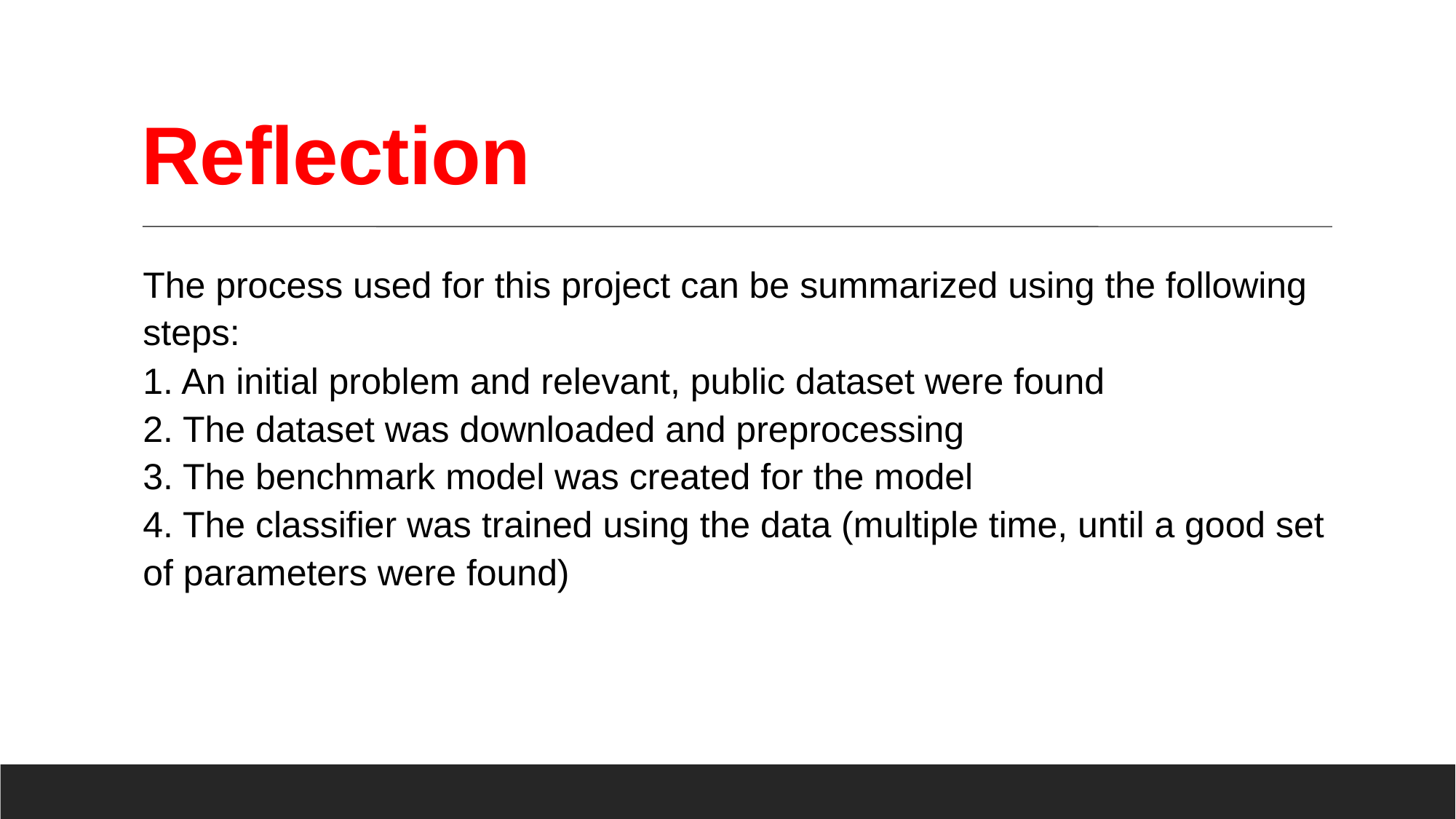

Reflection
The process used for this project can be summarized using the following
steps:
1. An initial problem and relevant, public dataset were found
2. The dataset was downloaded and preprocessing
3. The benchmark model was created for the model
4. The classifier was trained using the data (multiple time, until a good set
of parameters were found)